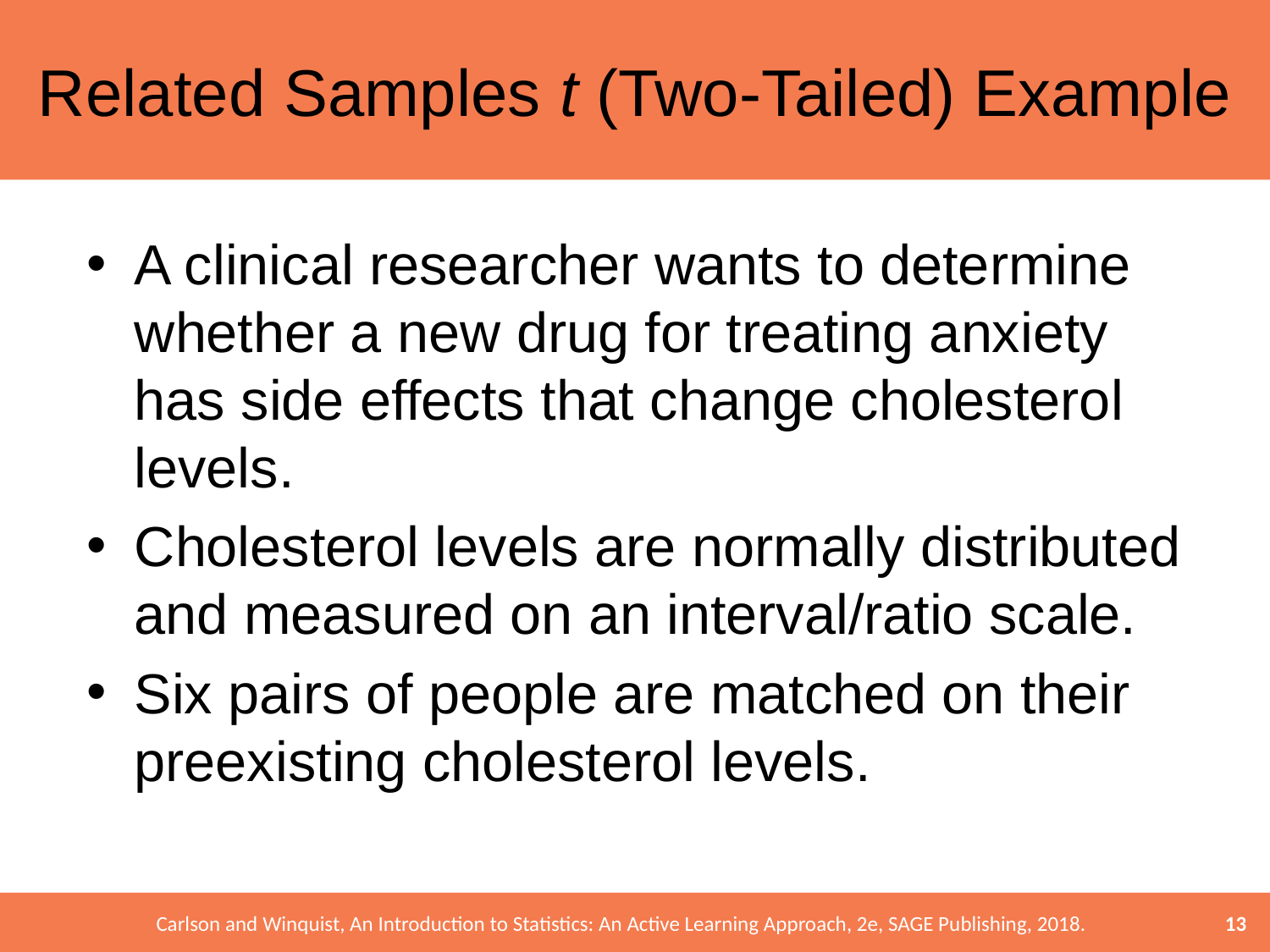

# Related Samples t (Two-Tailed) Example
A clinical researcher wants to determine whether a new drug for treating anxiety has side effects that change cholesterol levels.
Cholesterol levels are normally distributed and measured on an interval/ratio scale.
Six pairs of people are matched on their preexisting cholesterol levels.
13
Carlson and Winquist, An Introduction to Statistics: An Active Learning Approach, 2e, SAGE Publishing, 2018.